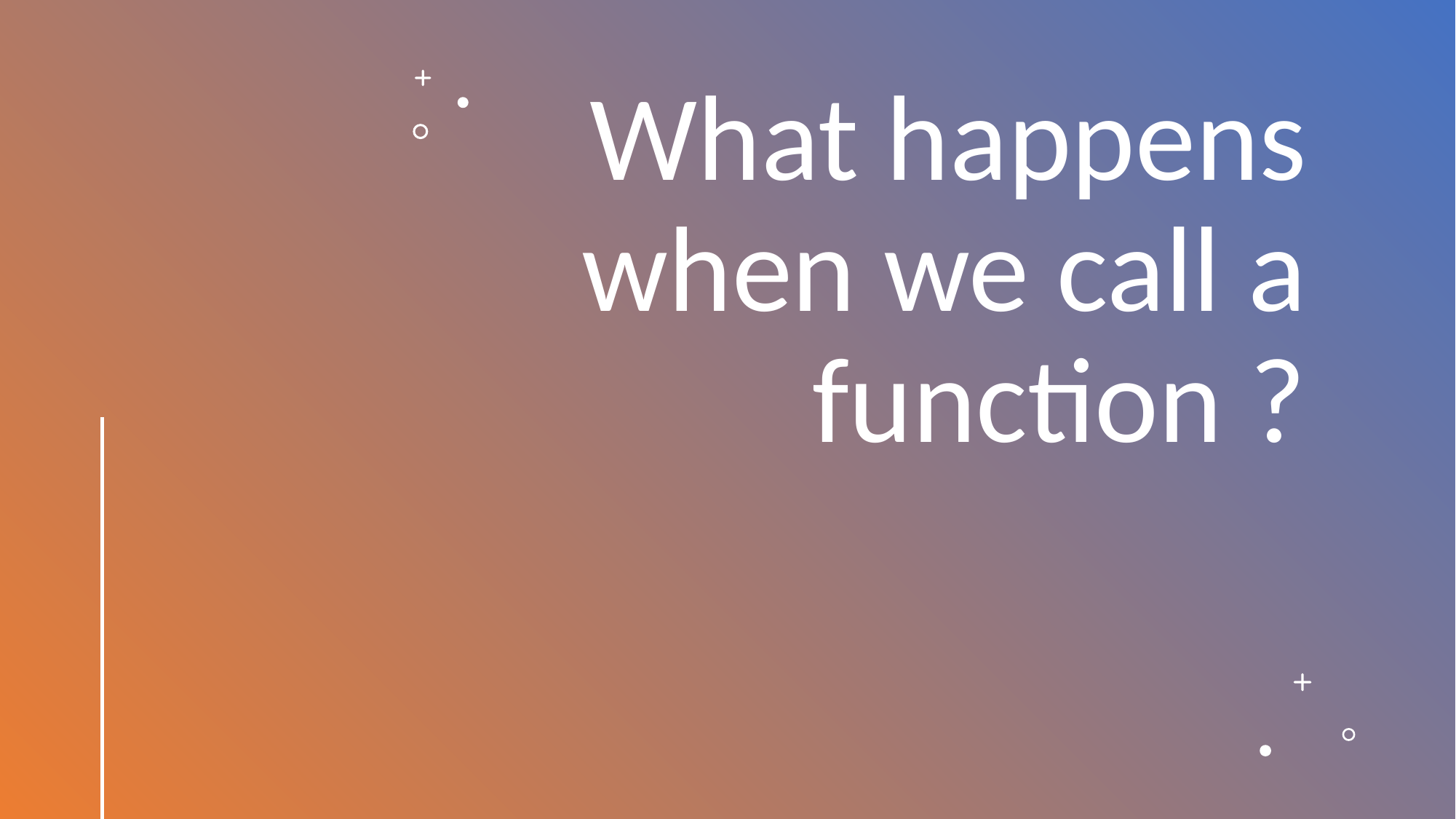

# What happens when we call a function ?